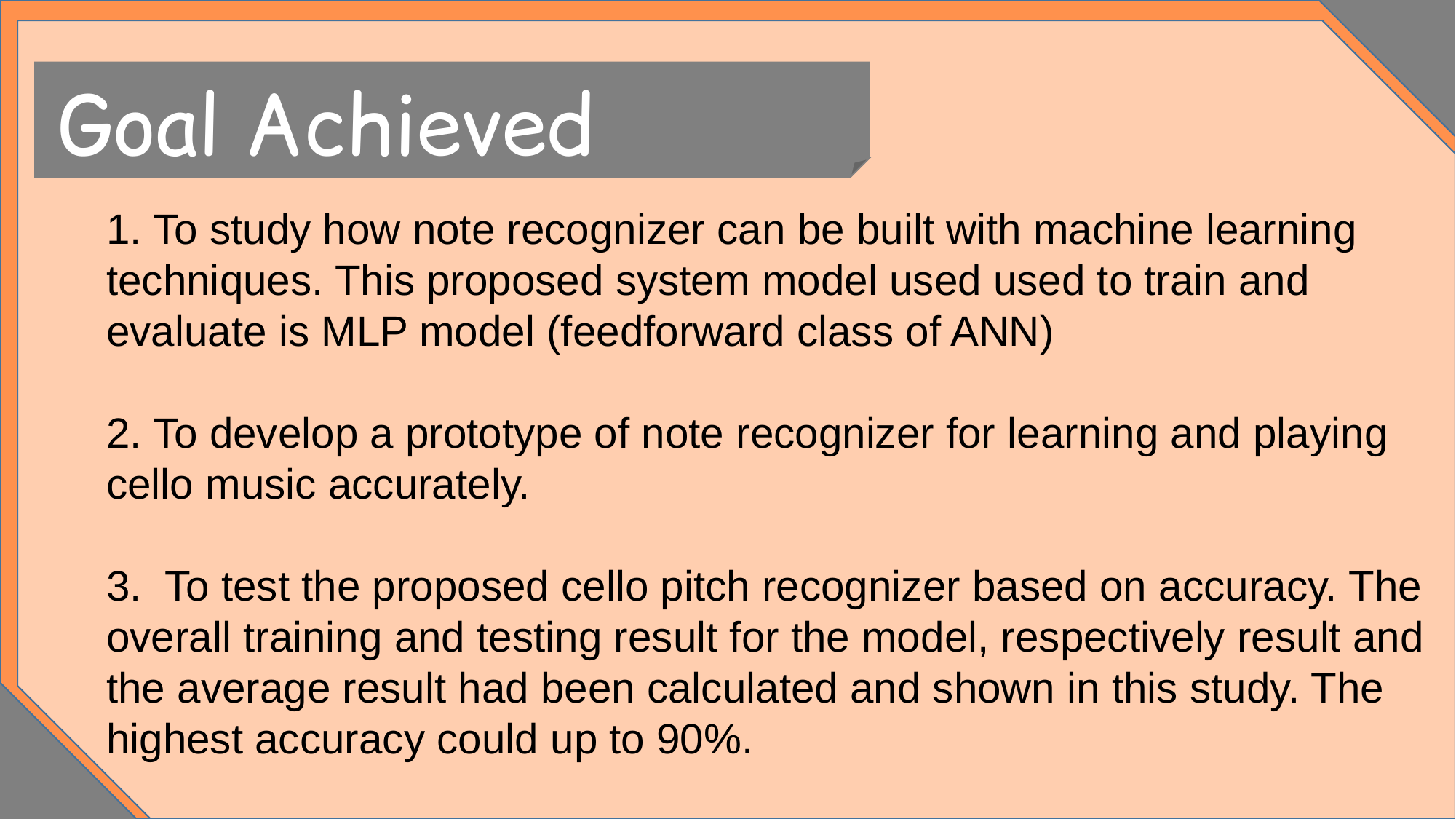

#

Goal Achieved
1. To study how note recognizer can be built with machine learning techniques. This proposed system model used used to train and evaluate is MLP model (feedforward class of ANN)

2. To develop a prototype of note recognizer for learning and playing cello music accurately.

3.  To test the proposed cello pitch recognizer based on accuracy. The overall training and testing result for the model, respectively result and the average result had been calculated and shown in this study. The highest accuracy could up to 90%.